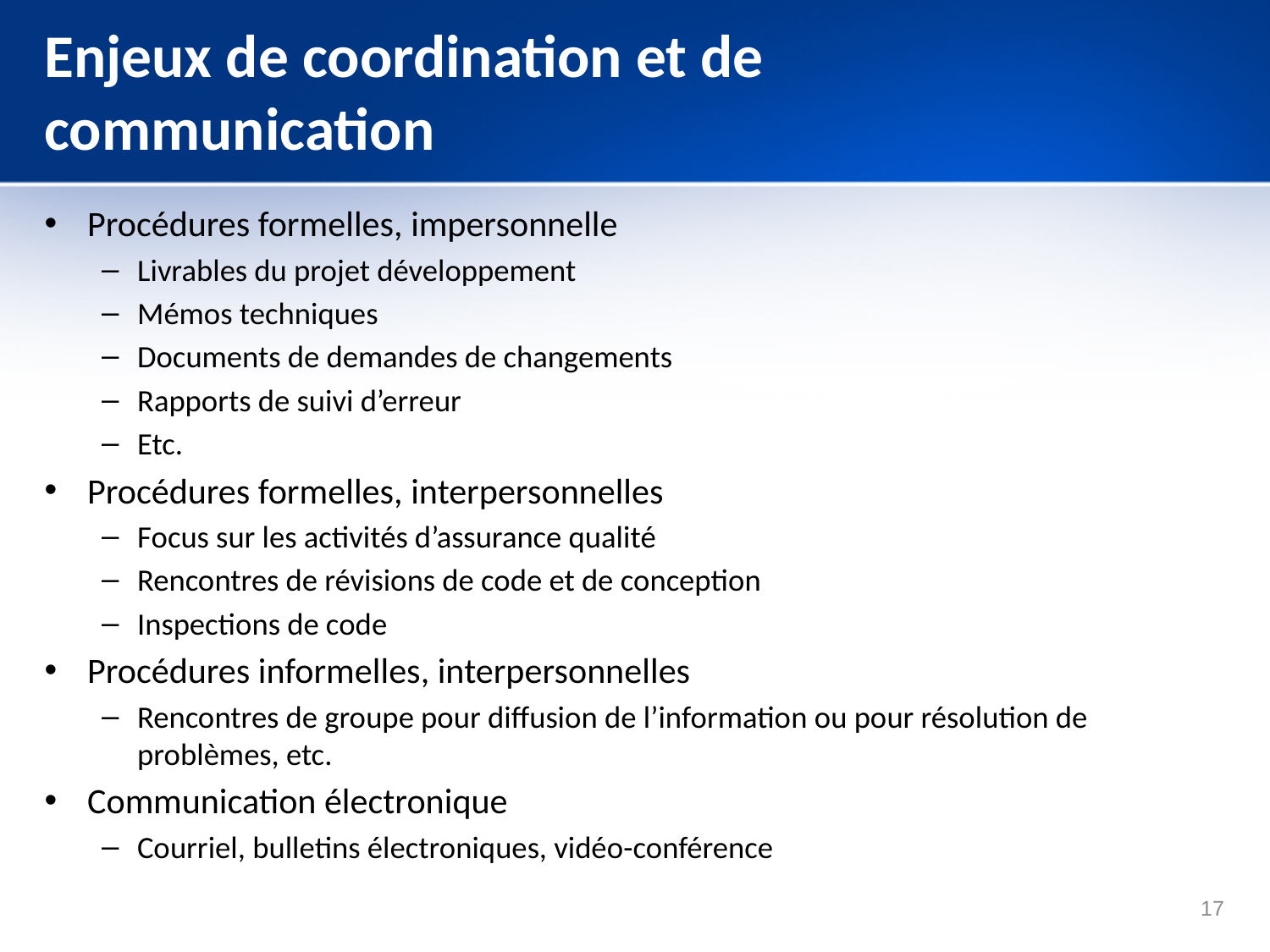

# Enjeux de coordination et de communication
Procédures formelles, impersonnelle
Livrables du projet développement
Mémos techniques
Documents de demandes de changements
Rapports de suivi d’erreur
Etc.
Procédures formelles, interpersonnelles
Focus sur les activités d’assurance qualité
Rencontres de révisions de code et de conception
Inspections de code
Procédures informelles, interpersonnelles
Rencontres de groupe pour diffusion de l’information ou pour résolution de problèmes, etc.
Communication électronique
Courriel, bulletins électroniques, vidéo-conférence
17